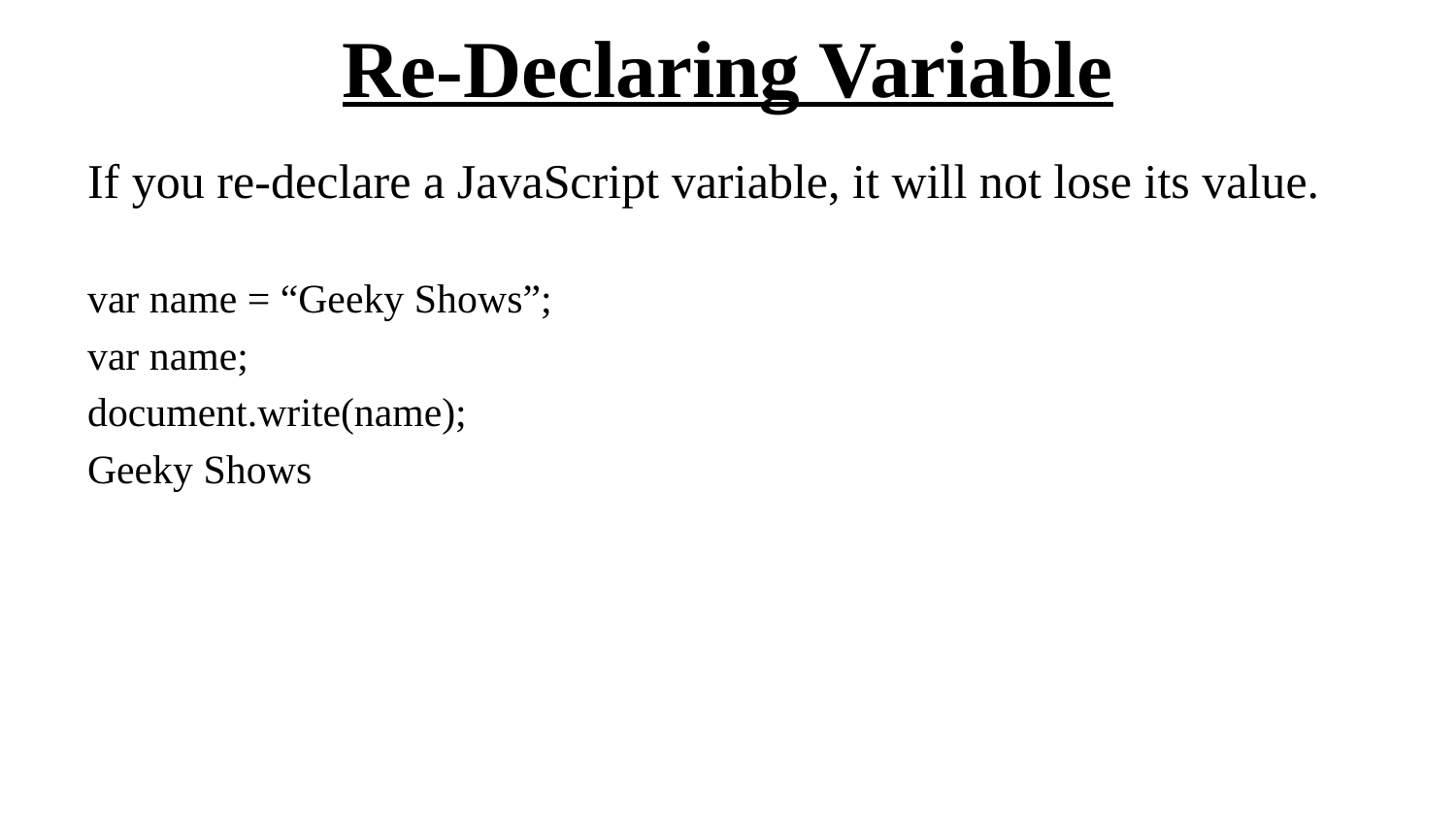

# Re-Declaring Variable
If you re-declare a JavaScript variable, it will not lose its value.

var name = “Geeky Shows”;
var name;
document.write(name);
Geeky Shows